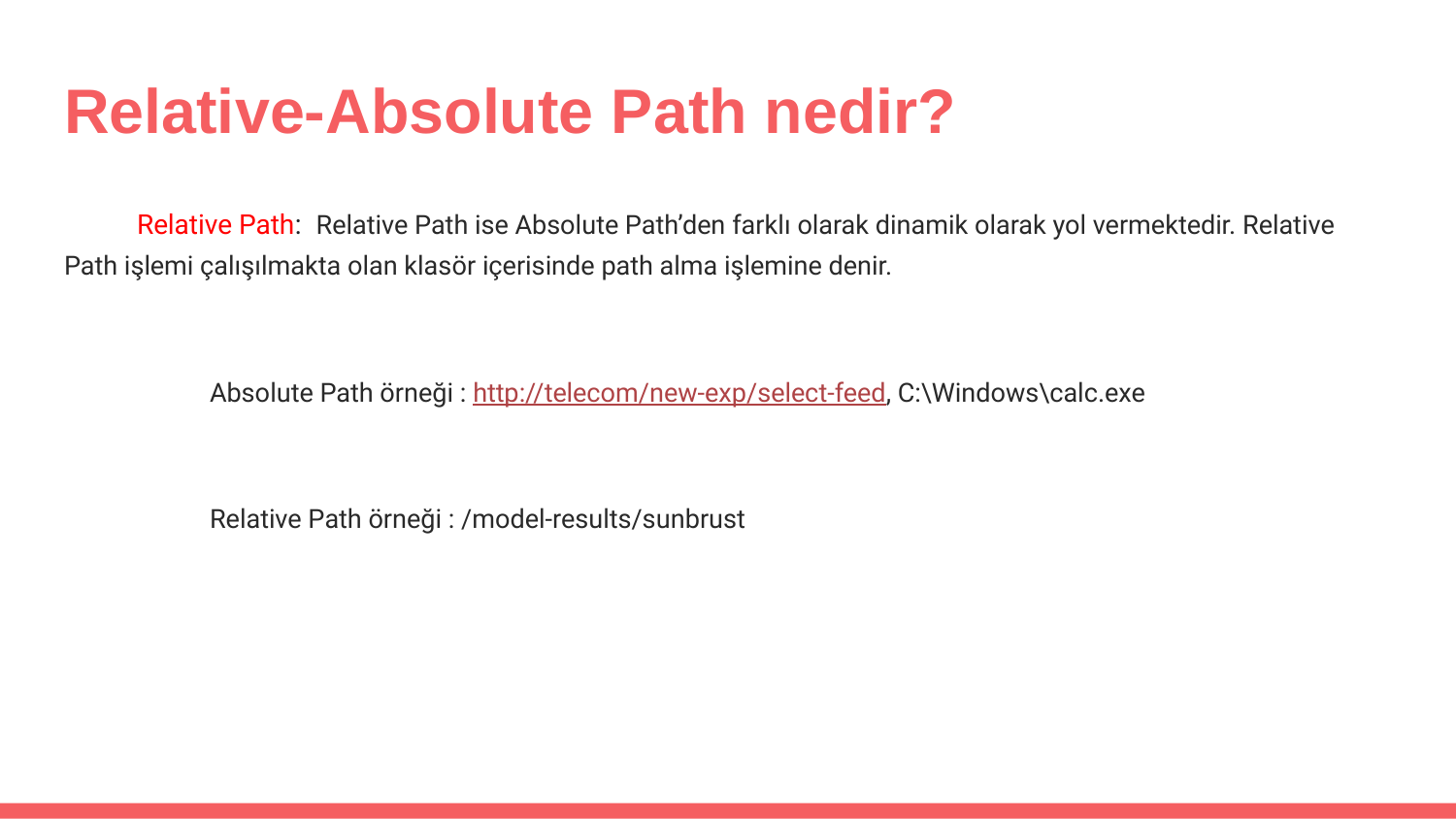

# Relative-Absolute Path nedir?
Relative Path:  Relative Path ise Absolute Path’den farklı olarak dinamik olarak yol vermektedir. Relative Path işlemi çalışılmakta olan klasör içerisinde path alma işlemine denir.
	Absolute Path örneği : http://telecom/new-exp/select-feed, C:\Windows\calc.exe
	Relative Path örneği : /model-results/sunbrust